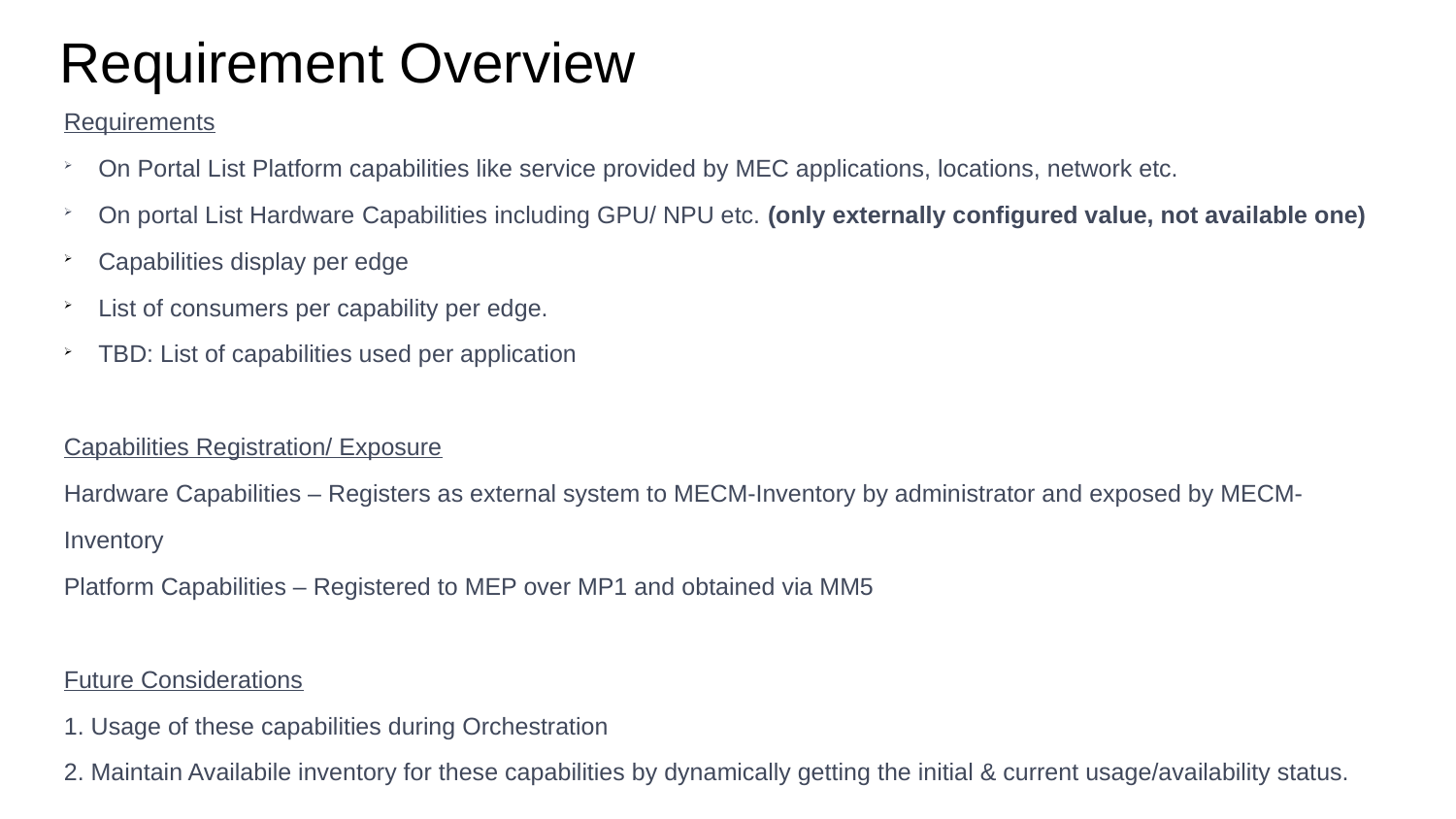

Requirement Overview
Requirements
On Portal List Platform capabilities like service provided by MEC applications, locations, network etc.
On portal List Hardware Capabilities including GPU/ NPU etc. (only externally configured value, not available one)
Capabilities display per edge
List of consumers per capability per edge.
TBD: List of capabilities used per application

Capabilities Registration/ Exposure
Hardware Capabilities – Registers as external system to MECM-Inventory by administrator and exposed by MECM-Inventory
Platform Capabilities – Registered to MEP over MP1 and obtained via MM5

Future Considerations
1. Usage of these capabilities during Orchestration
2. Maintain Availabile inventory for these capabilities by dynamically getting the initial & current usage/availability status.